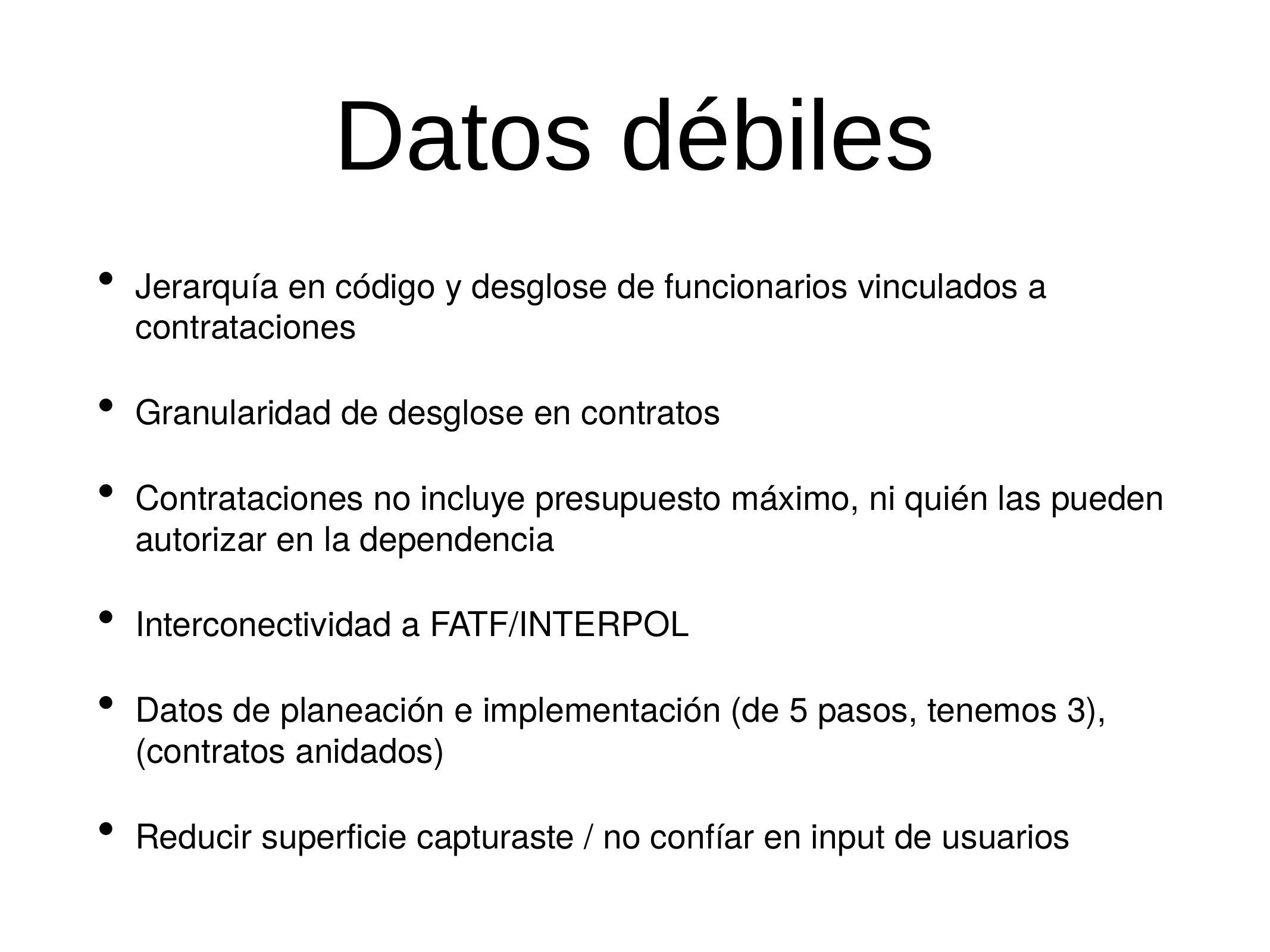

# Datos débiles
Jerarquía en código y desglose de funcionarios vinculados a contrataciones
Granularidad de desglose en contratos
Contrataciones no incluye presupuesto máximo, ni quién las pueden autorizar en la dependencia
Interconectividad a FATF/INTERPOL
Datos de planeación e implementación (de 5 pasos, tenemos 3), (contratos anidados)
Reducir superficie capturaste / no confíar en input de usuarios